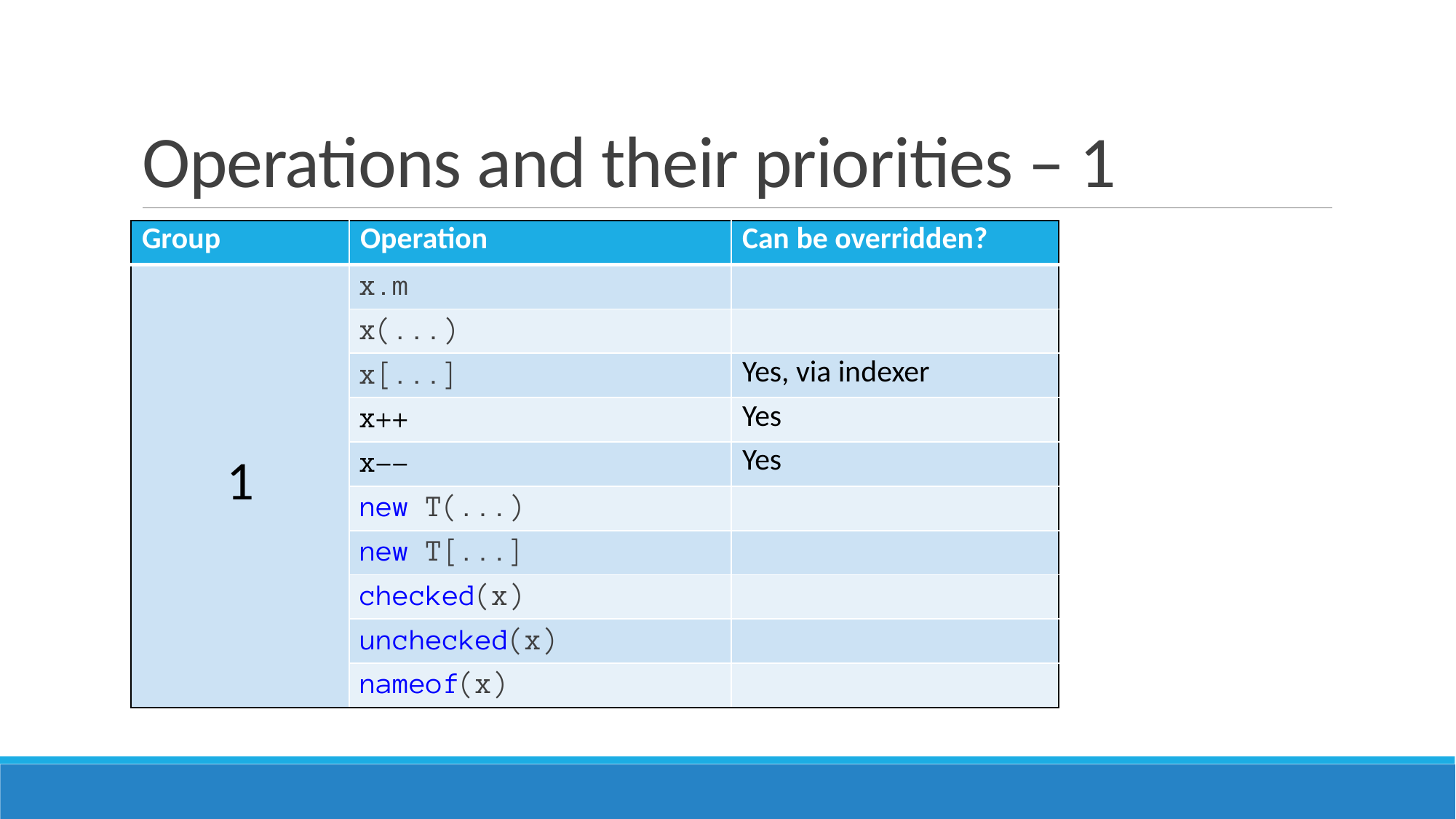

# Operations and their priorities – 1
| Group | Operation | Can be overridden? |
| --- | --- | --- |
| 1 | x.m |  |
|  | x(...) |  |
|  | x[...] | Yes, via indexer |
|  | x++ | Yes |
|  | x-- | Yes |
|  | new T(...) |  |
|  | new T[...] |  |
|  | checked(x) |  |
|  | unchecked(x) |  |
|  | nameof(x) |  |